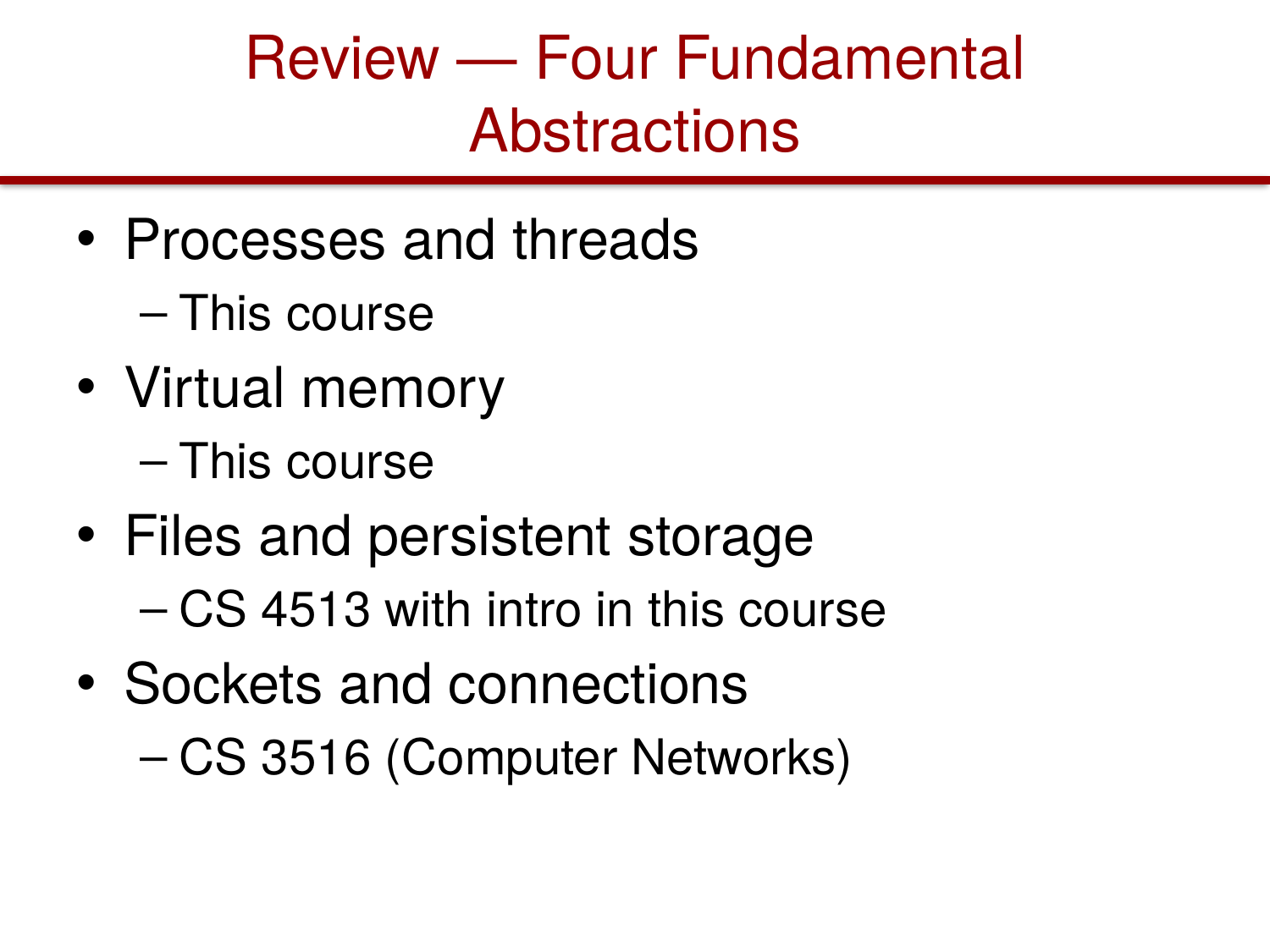

# Review — Four Fundamental Abstractions
Processes and threads
This course
Virtual memory
This course
Files and persistent storage
CS 4513 with intro in this course
Sockets and connections
CS 3516 (Computer Networks)